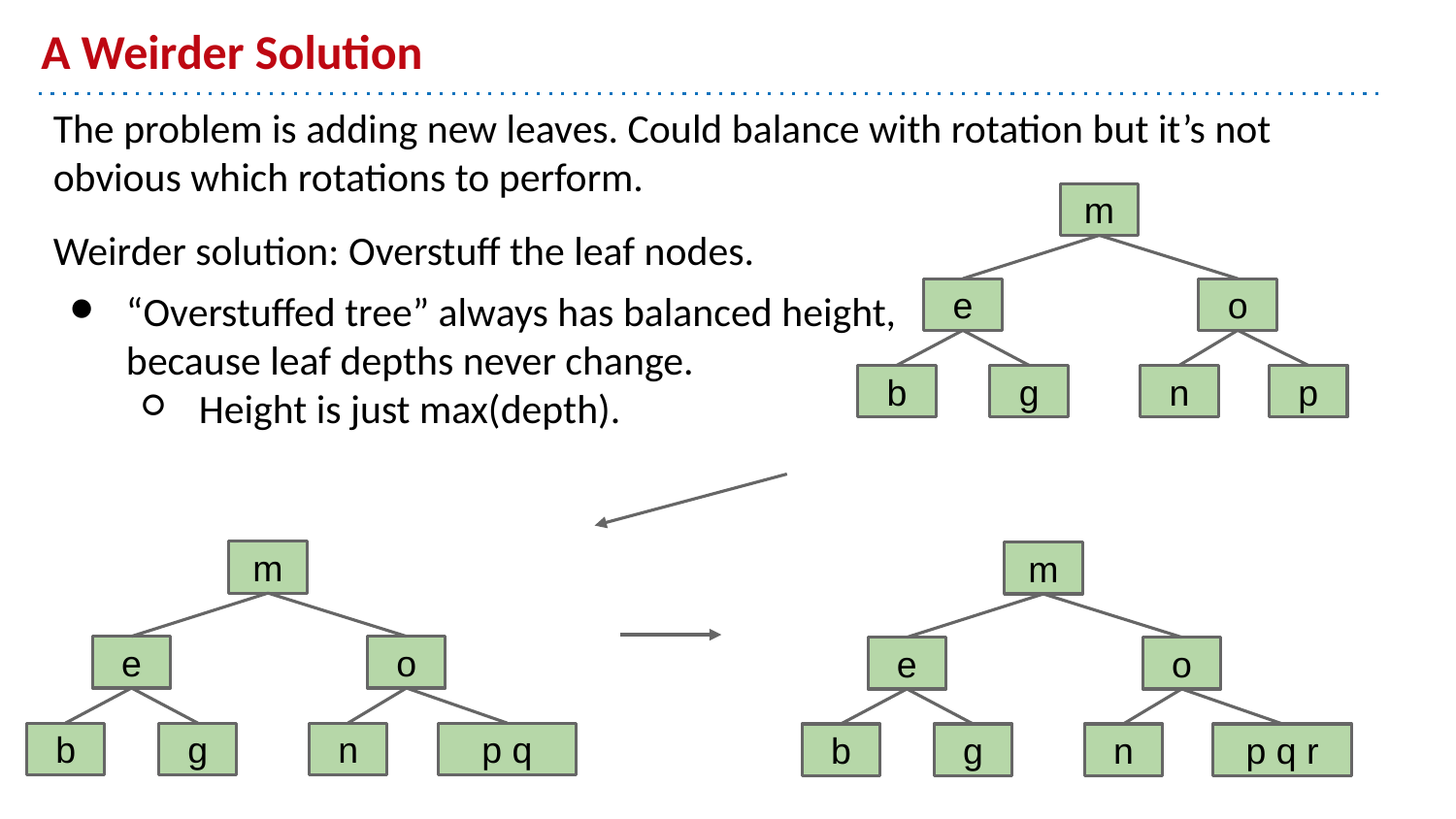

# A Weirder Solution
The problem is adding new leaves. Could balance with rotation but it’s not obvious which rotations to perform.
m
Weirder solution: Overstuff the leaf nodes.
“Overstuffed tree” always has balanced height, because leaf depths never change.
Height is just max(depth).
o
e
b
g
n
p
m
m
o
e
o
e
b
g
n
p q
b
g
n
p q r